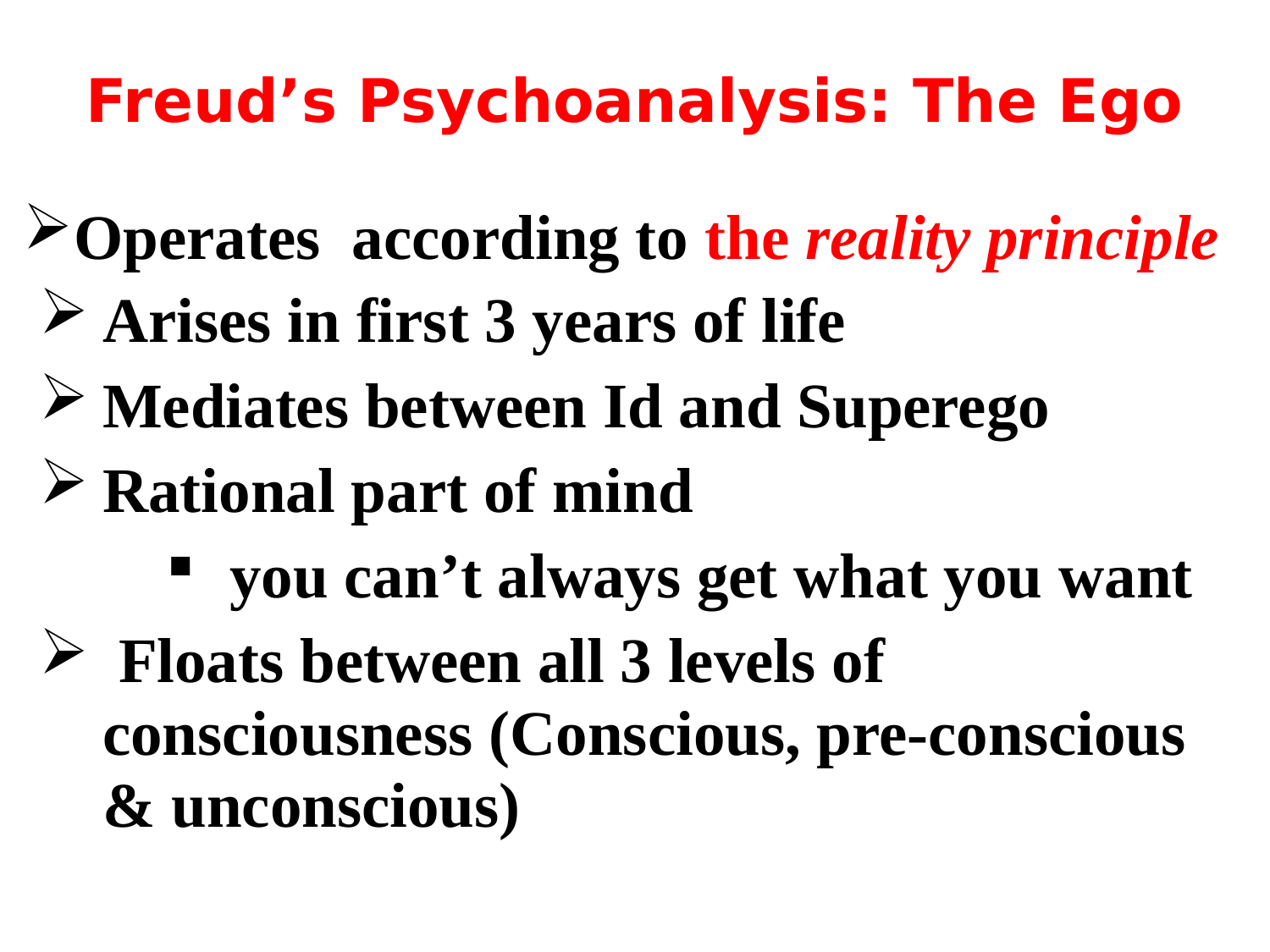

# Freud’s Psychoanalysis: The Ego
Operates  according to the reality principle
Arises in first 3 years of life
Mediates between Id and Superego
Rational part of mind
you can’t always get what you want
 Floats between all 3 levels of consciousness (Conscious, pre-conscious & unconscious)